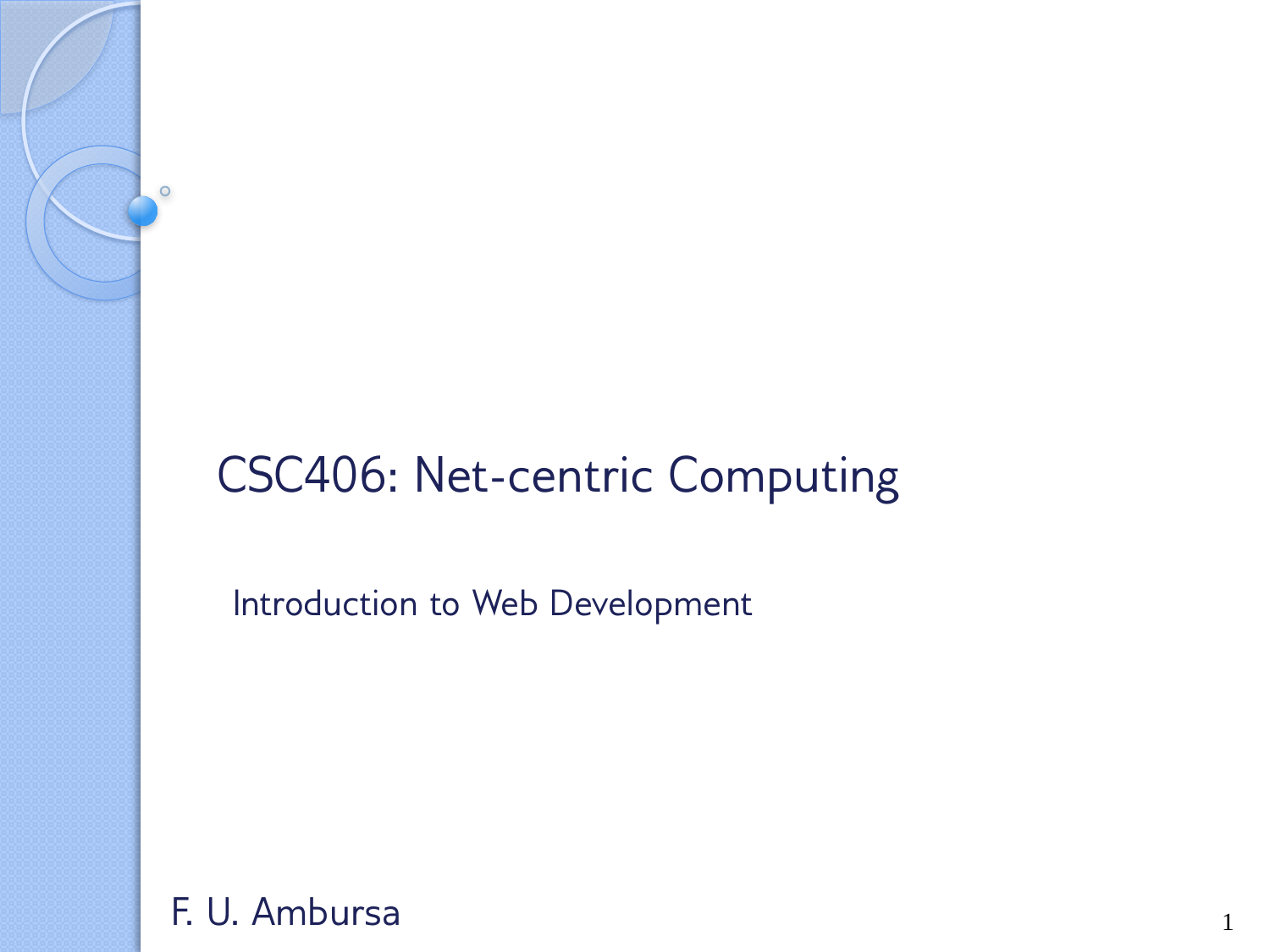

# CSC406: Net-centric Computing Introduction to Web Development
1
F. U. Ambursa